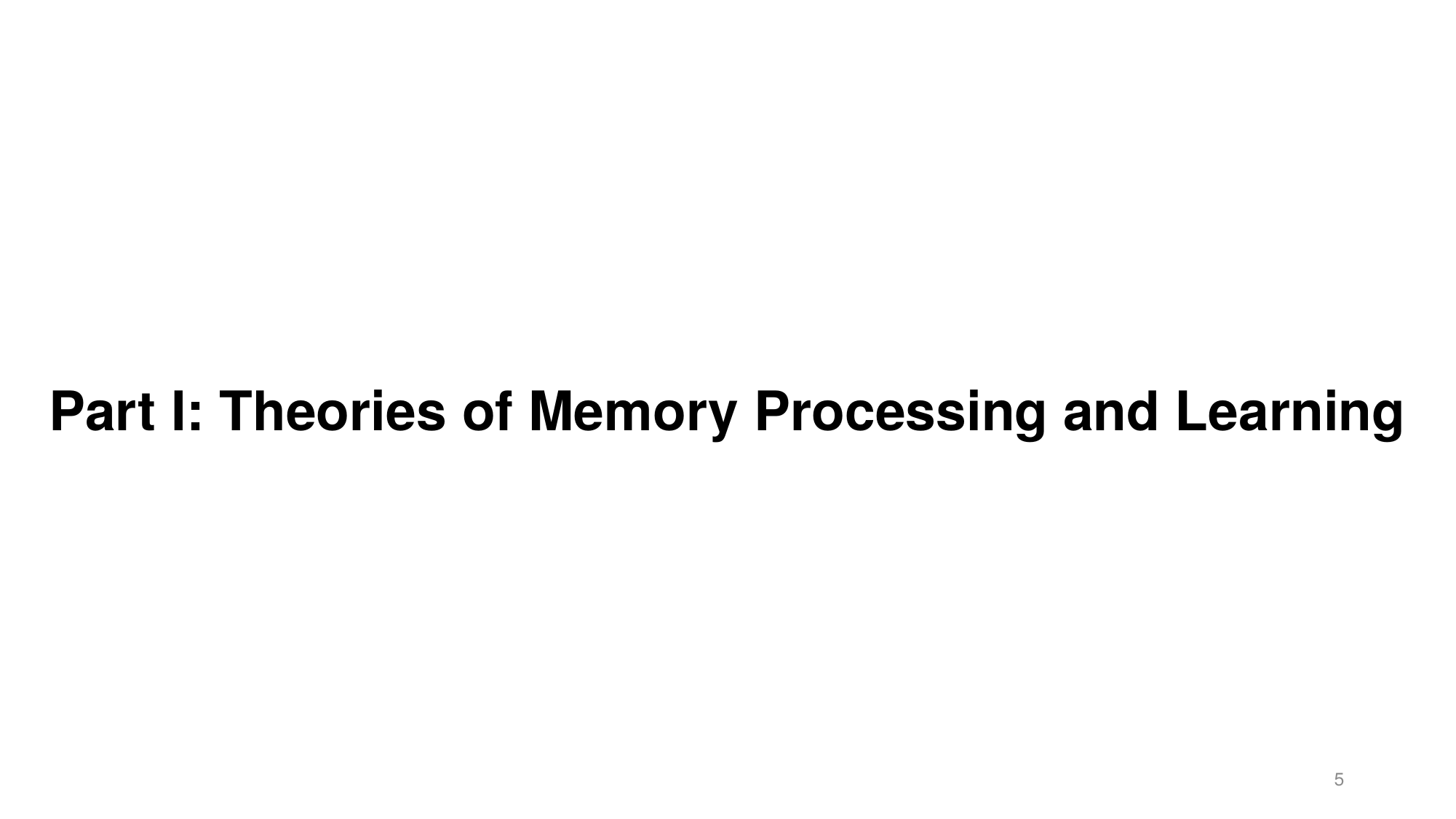

Part I: Theories of Memory Processing and Learning
5